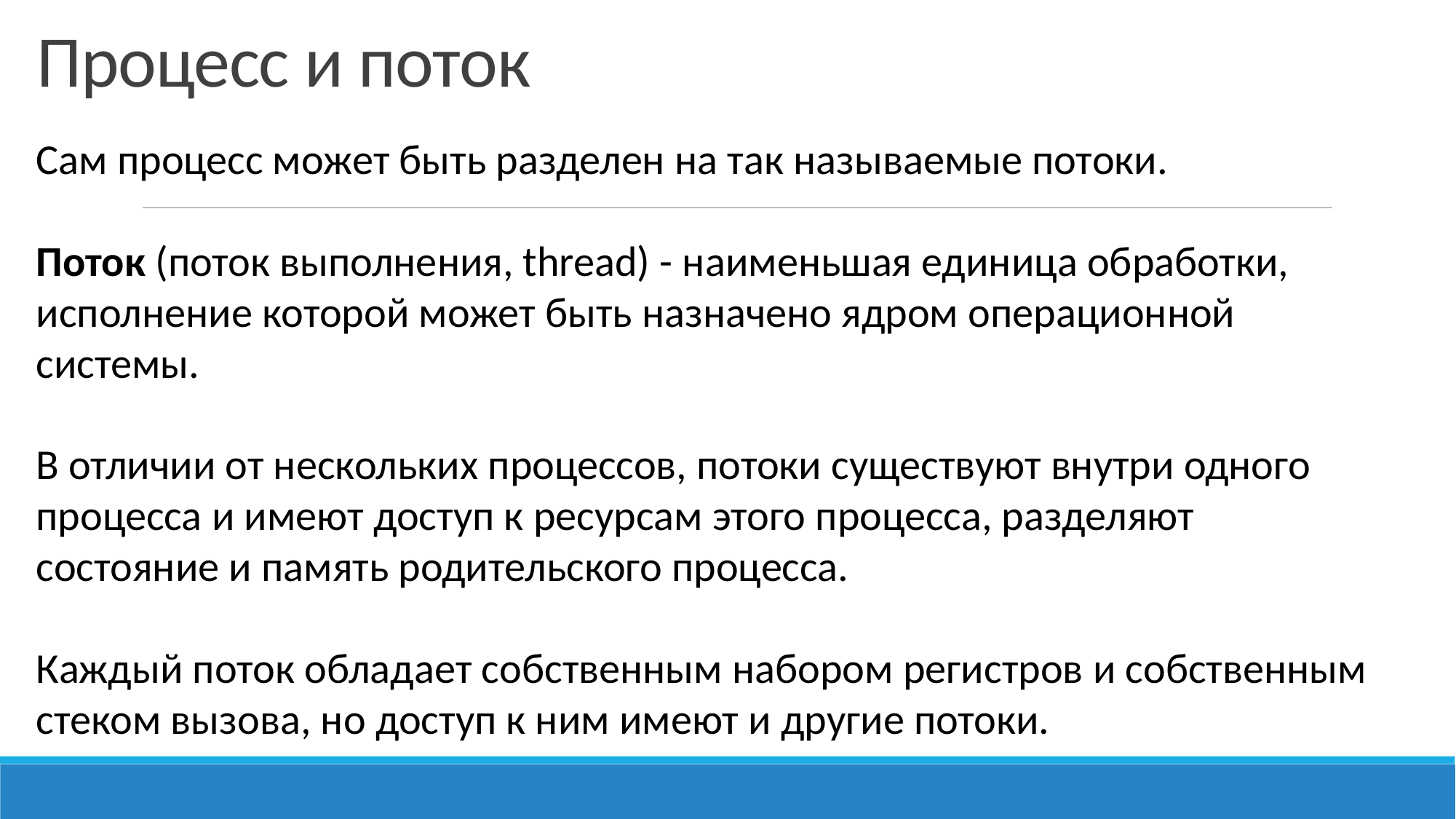

# Процесс и поток
Сам процесс может быть разделен на так называемые потоки.

Поток (поток выполнения, thread) - наименьшая единица обработки, исполнение которой может быть назначено ядром операционной системы.

В отличии от нескольких процессов, потоки существуют внутри одного процесса и имеют доступ к ресурсам этого процесса, разделяют состояние и память родительского процесса.

Каждый поток обладает собственным набором регистров и собственным стеком вызова, но доступ к ним имеют и другие потоки.